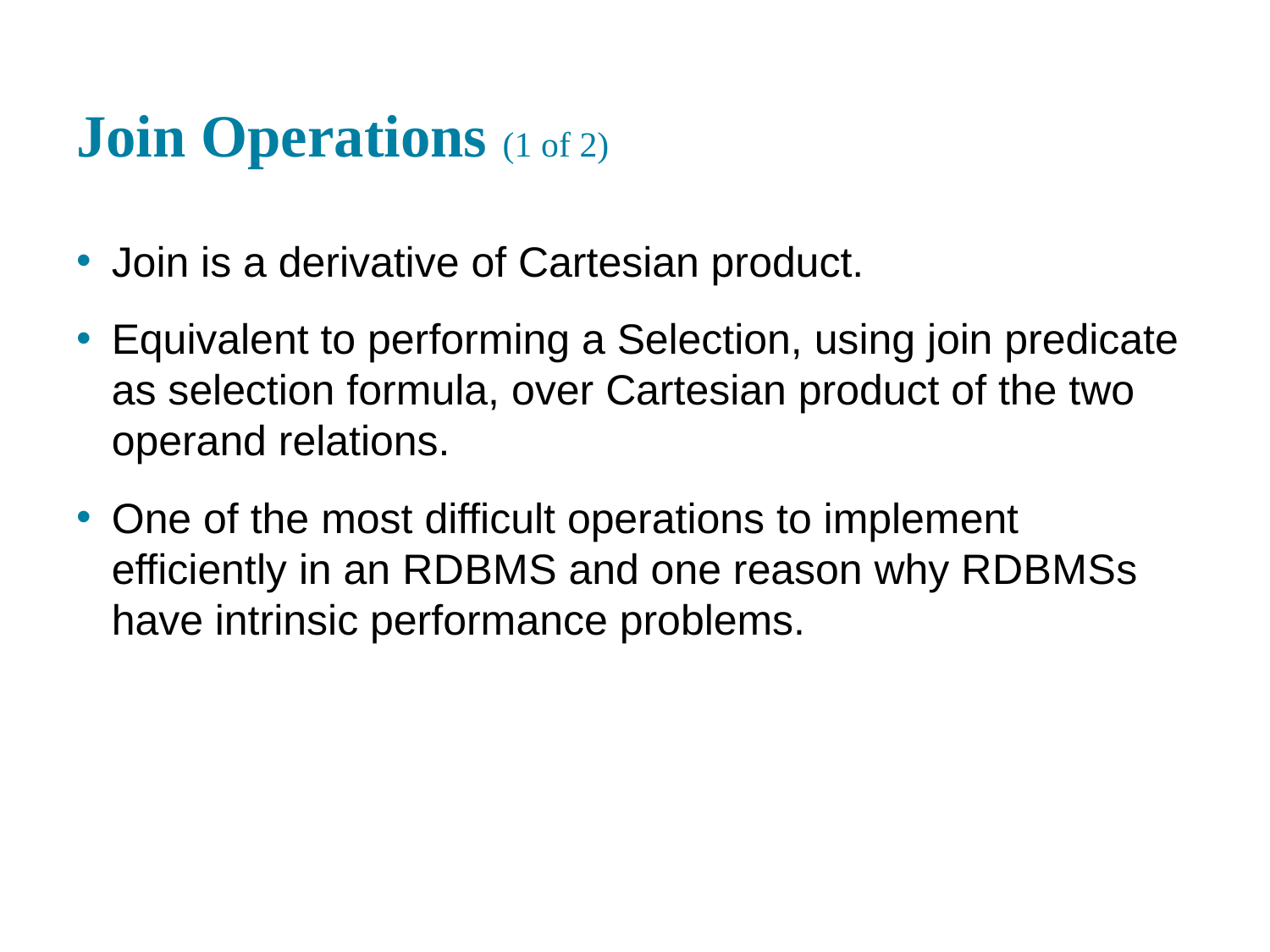

# Join Operations (1 of 2)
Join is a derivative of Cartesian product.
Equivalent to performing a Selection, using join predicate as selection formula, over Cartesian product of the two operand relations.
One of the most difficult operations to implement efficiently in an R D B M S and one reason why R D B M S s have intrinsic performance problems.